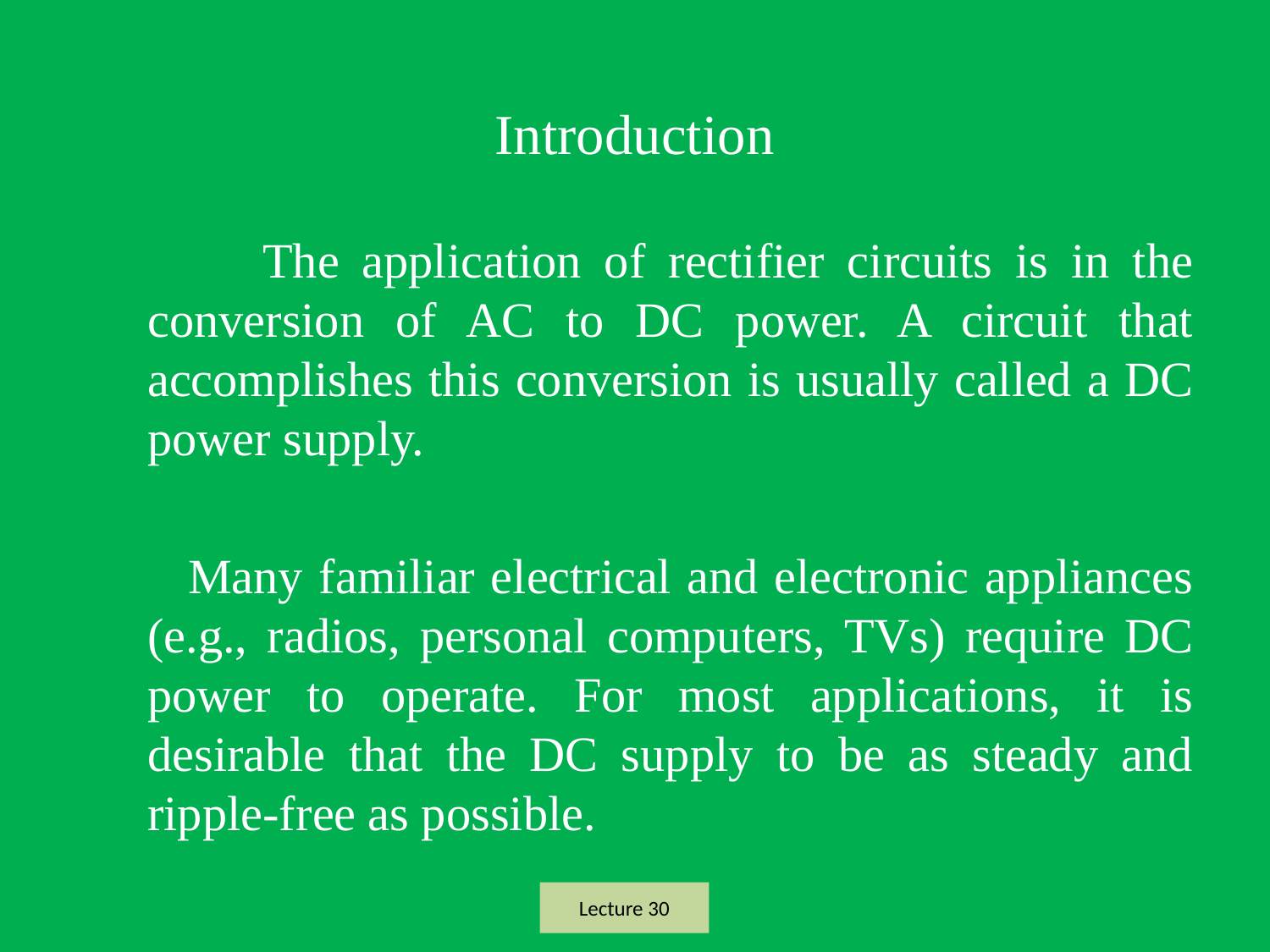

# Introduction
          The application of rectifier circuits is in the conversion of AC to DC power. A circuit that accomplishes this conversion is usually called a DC power supply.

       Many familiar electrical and electronic appliances (e.g., radios, personal computers, TVs) require DC power to operate. For most applications, it is desirable that the DC supply to be as steady and ripple-free as possible.

Lecture 30
2